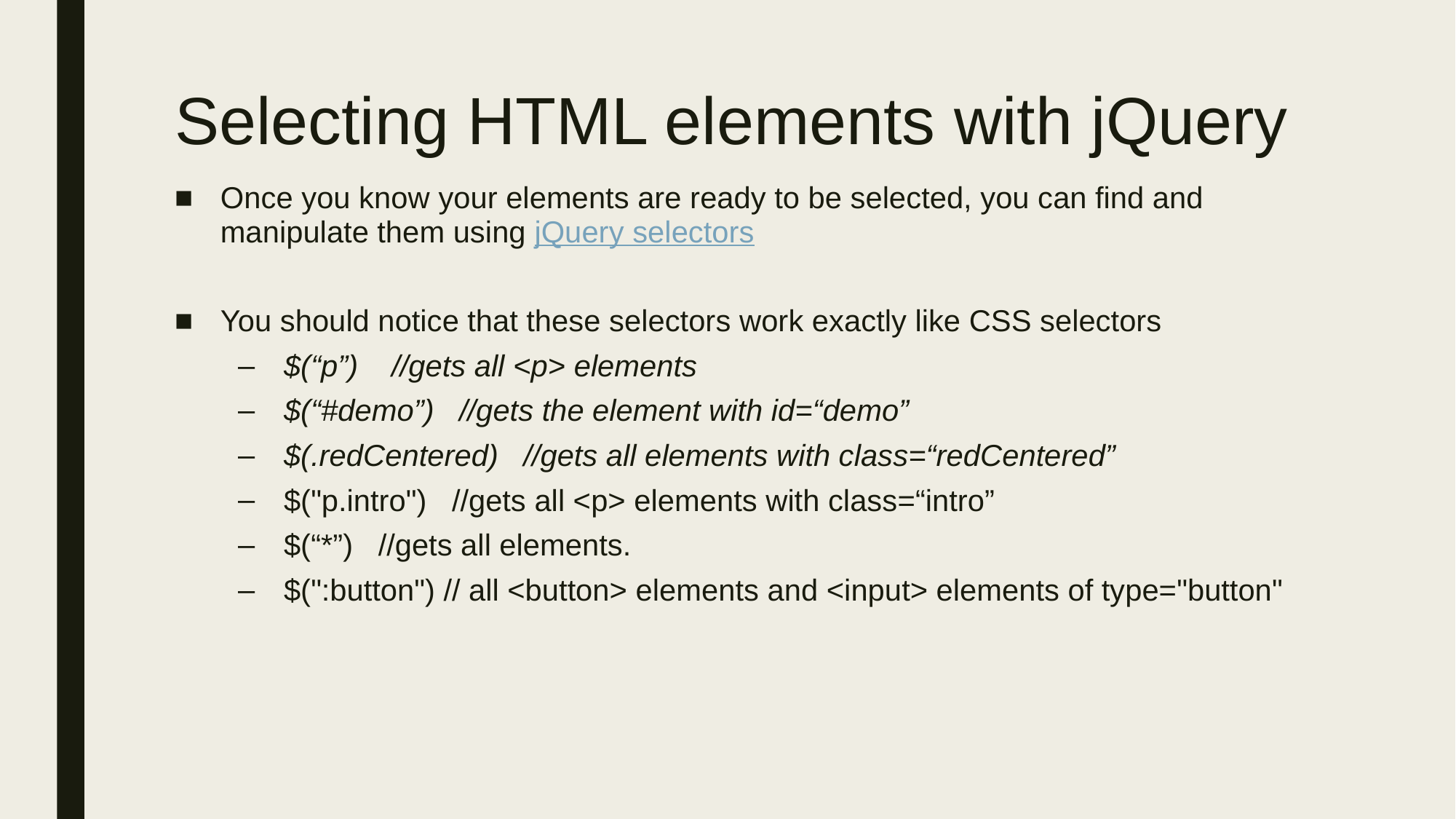

# Selecting HTML elements with jQuery
Once you know your elements are ready to be selected, you can find and manipulate them using jQuery selectors
You should notice that these selectors work exactly like CSS selectors
$(“p”)    //gets all <p> elements
$(“#demo”)   //gets the element with id=“demo”
$(.redCentered)   //gets all elements with class=“redCentered”
$("p.intro")   //gets all <p> elements with class=“intro”
$(“*”)   //gets all elements.
$(":button") // all <button> elements and <input> elements of type="button"